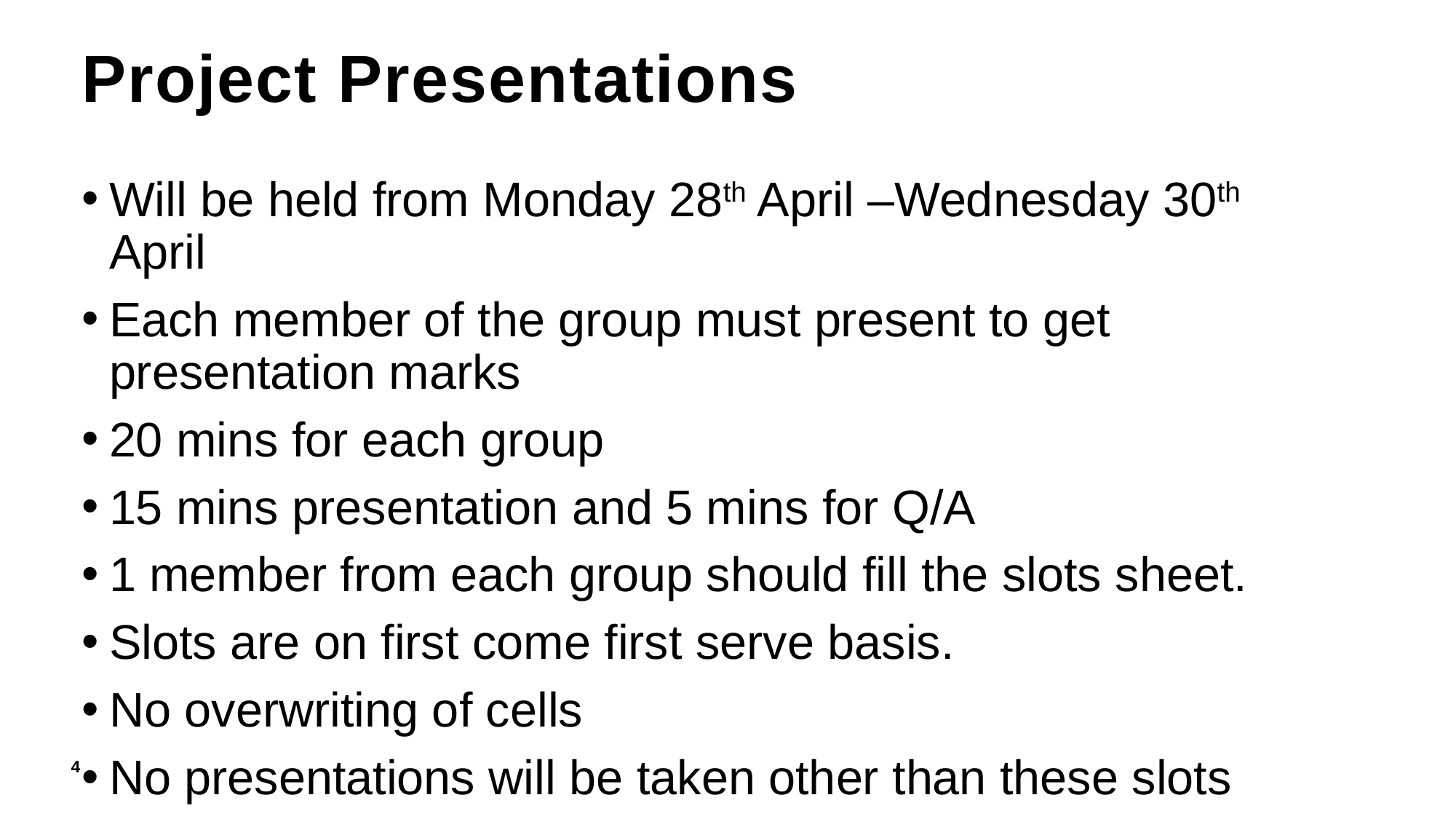

# Project Presentations
Will be held from Monday 28th April –Wednesday 30th April
Each member of the group must present to get presentation marks
20 mins for each group
15 mins presentation and 5 mins for Q/A
1 member from each group should fill the slots sheet.
Slots are on first come first serve basis.
No overwriting of cells
No presentations will be taken other than these slots

4